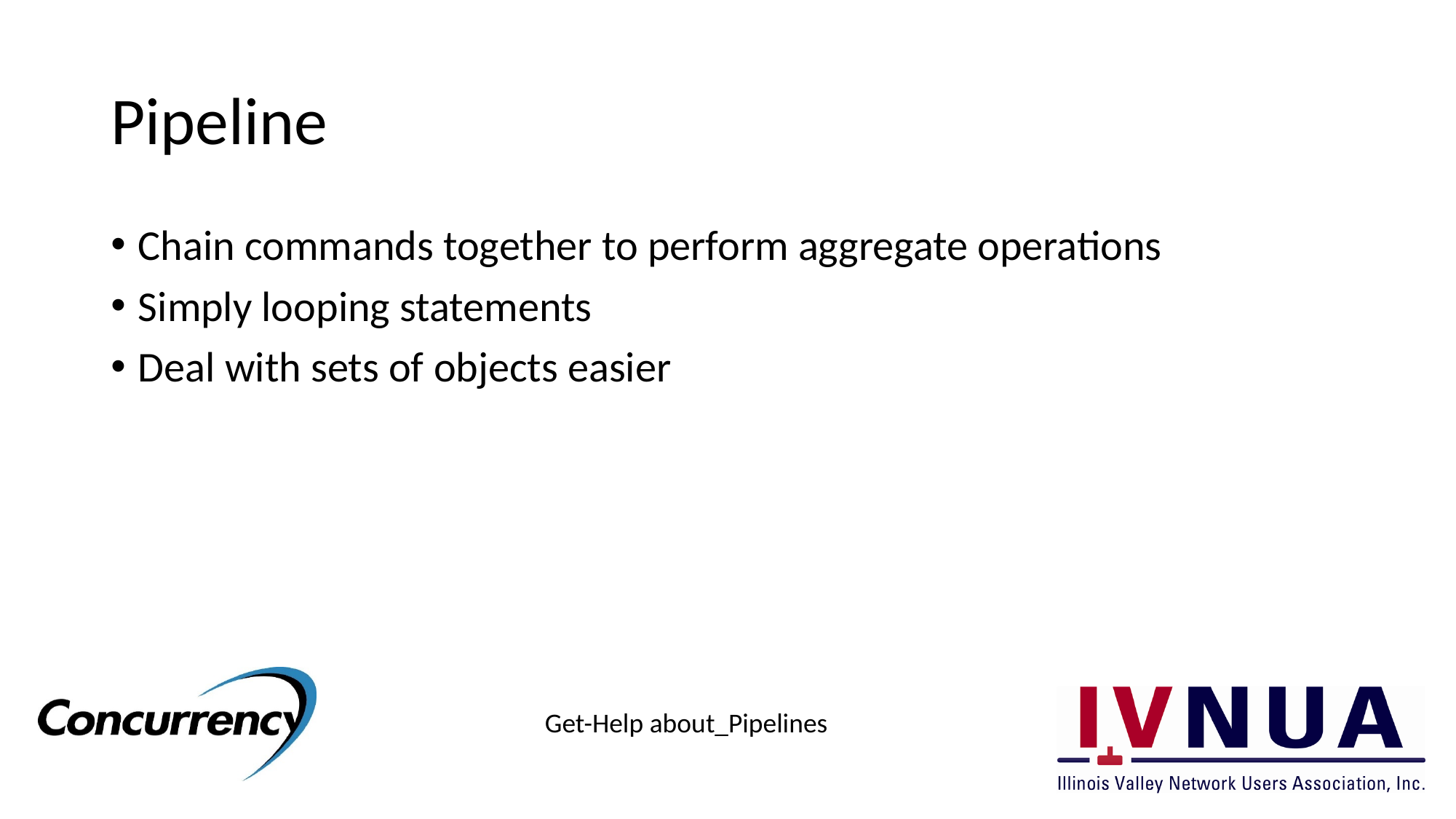

# Pipeline
Chain commands together to perform aggregate operations
Simply looping statements
Deal with sets of objects easier
Get-Help about_Pipelines